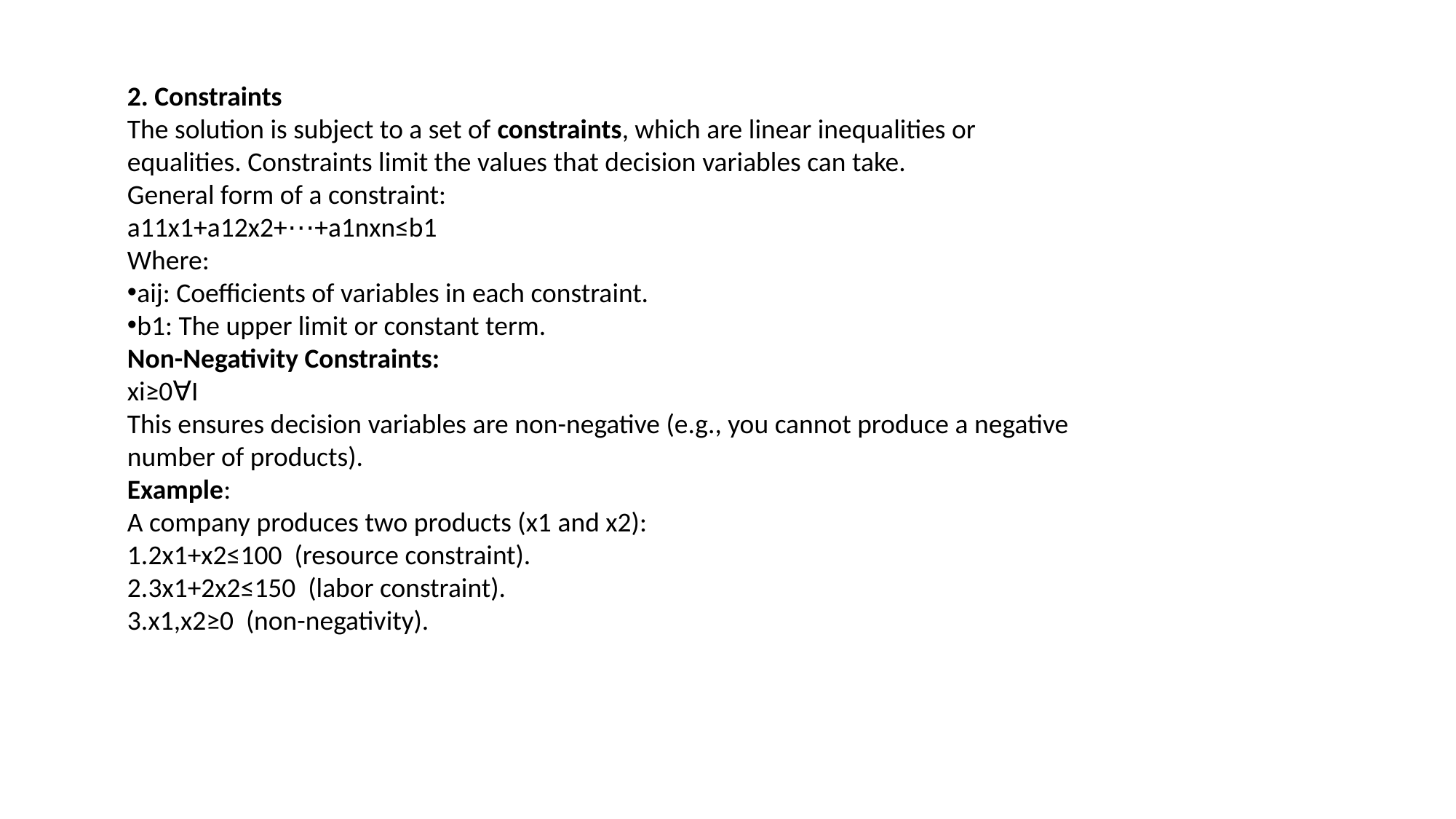

2. Constraints
The solution is subject to a set of constraints, which are linear inequalities or equalities. Constraints limit the values that decision variables can take.
General form of a constraint:
a11x1+a12x2+⋯+a1nxn≤b1
Where:
aij: Coefficients of variables in each constraint.
b1​: The upper limit or constant term.
Non-Negativity Constraints:
xi≥0∀I
This ensures decision variables are non-negative (e.g., you cannot produce a negative number of products).
Example:
A company produces two products (x1 and x2):
2x1+x2≤100  (resource constraint).
3x1+2x2≤150  (labor constraint).
x1,x2≥0  (non-negativity).